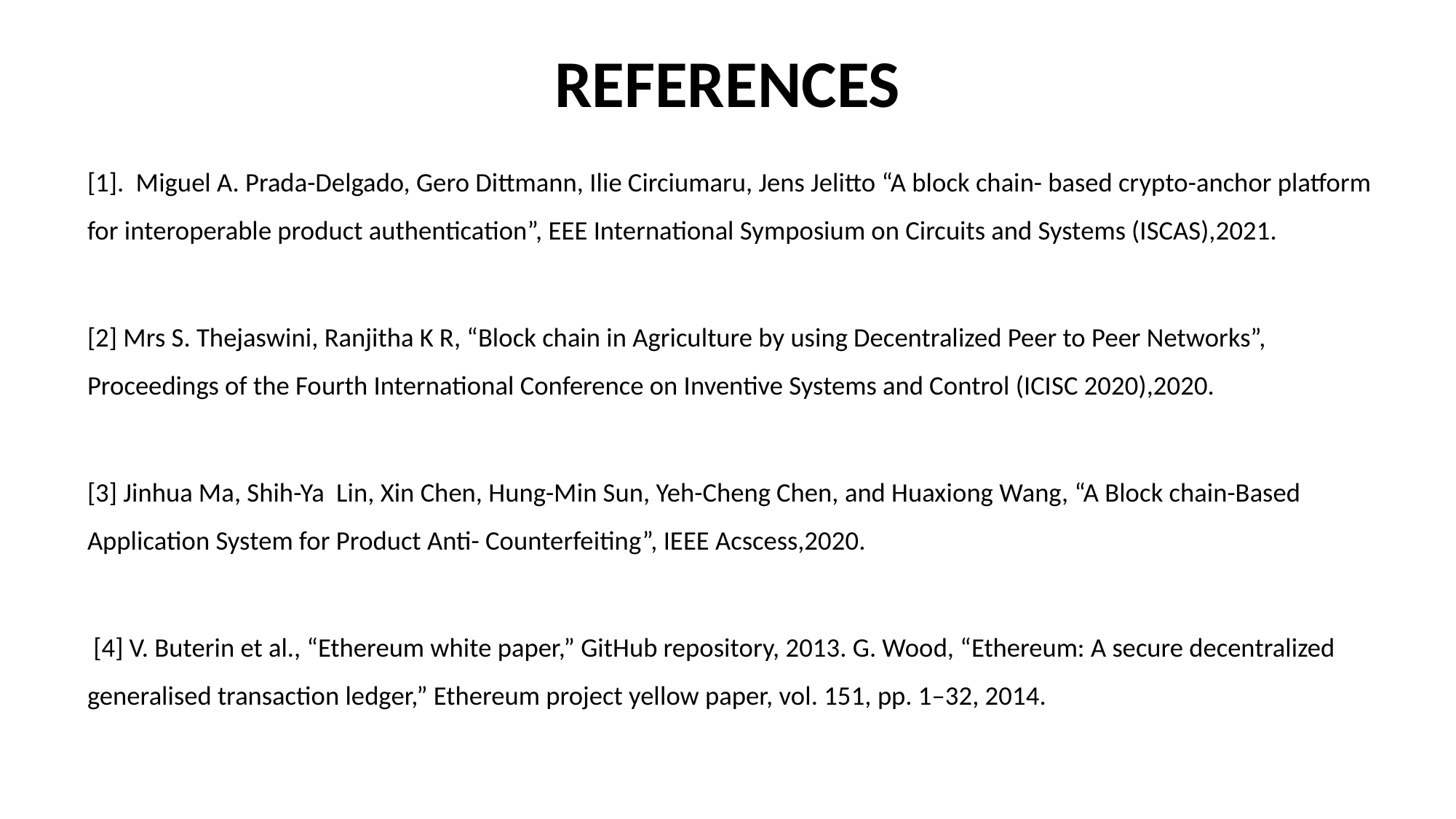

# REFERENCES
[1].  Miguel A. Prada-Delgado, Gero Dittmann, Ilie Circiumaru, Jens Jelitto “A block chain- based crypto-anchor platform for interoperable product authentication”, EEE International Symposium on Circuits and Systems (ISCAS),2021.

[2] Mrs S. Thejaswini, Ranjitha K R, “Block chain in Agriculture by using Decentralized Peer to Peer Networks”, Proceedings of the Fourth International Conference on Inventive Systems and Control (ICISC 2020),2020.

[3] Jinhua Ma, Shih-Ya  Lin, Xin Chen, Hung-Min Sun, Yeh-Cheng Chen, and Huaxiong Wang, “A Block chain-Based Application System for Product Anti- Counterfeiting”, IEEE Acscess,2020.

 [4] V. Buterin et al., “Ethereum white paper,” GitHub repository, 2013. G. Wood, “Ethereum: A secure decentralized generalised transaction ledger,” Ethereum project yellow paper, vol. 151, pp. 1–32, 2014.